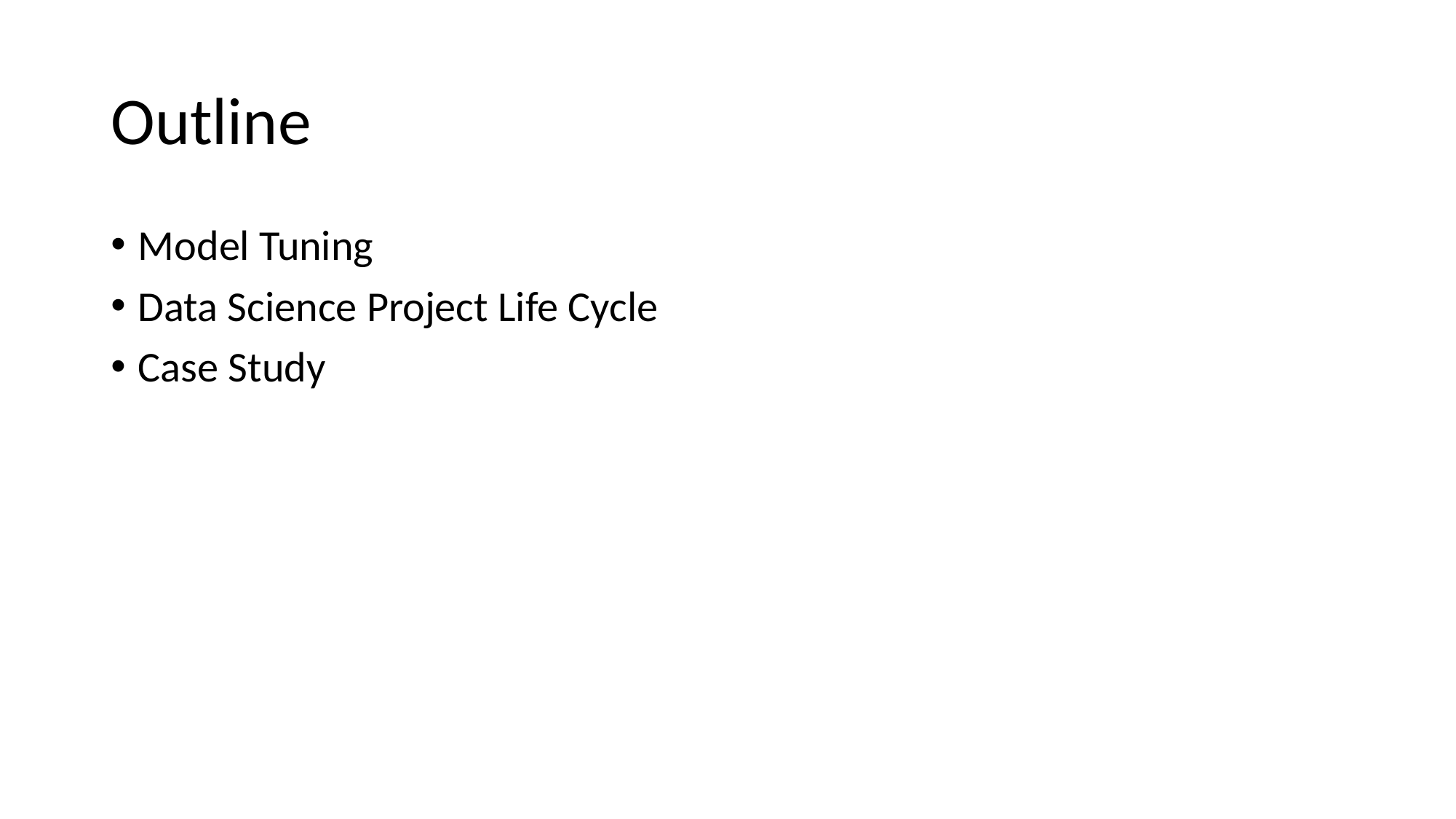

# Outline
Model Tuning
Data Science Project Life Cycle
Case Study